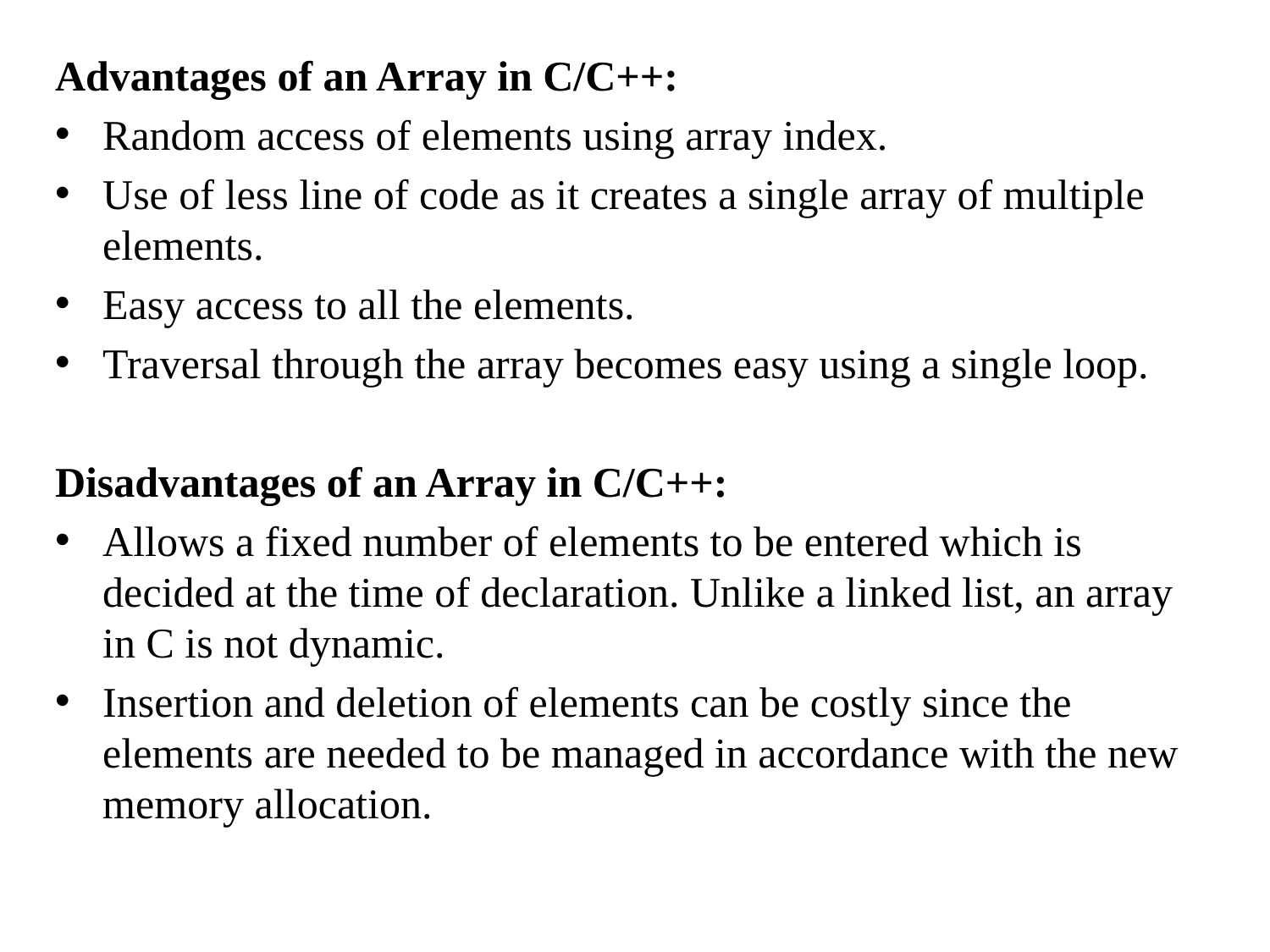

Advantages of an Array in C/C++:
Random access of elements using array index.
Use of less line of code as it creates a single array of multiple elements.
Easy access to all the elements.
Traversal through the array becomes easy using a single loop.

Disadvantages of an Array in C/C++:
Allows a fixed number of elements to be entered which is decided at the time of declaration. Unlike a linked list, an array in C is not dynamic.
Insertion and deletion of elements can be costly since the elements are needed to be managed in accordance with the new memory allocation.